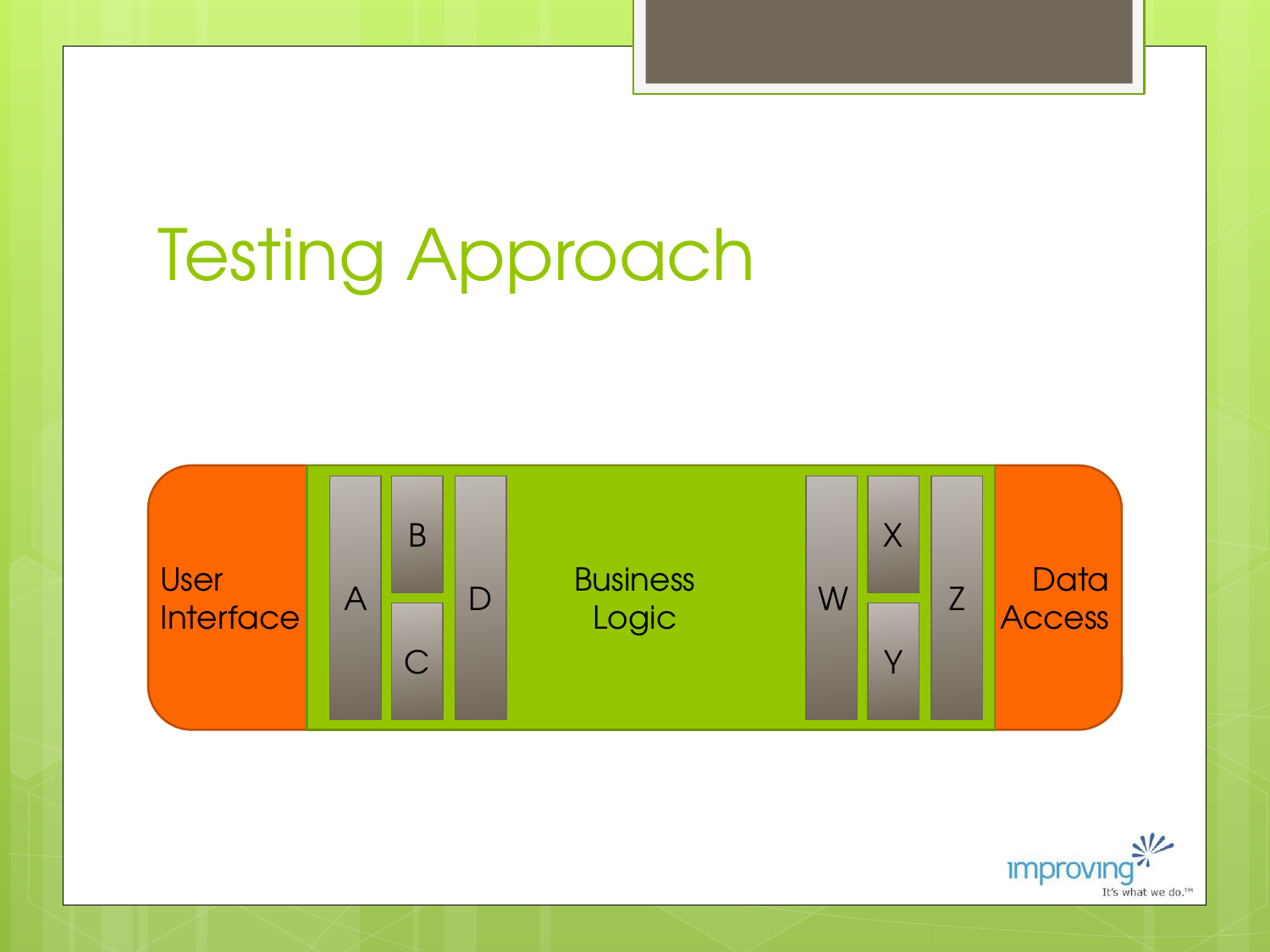

# Testing Approach

A
B
D
W
X
Z
User
Interface
Business Logic
Data Access
C
Y